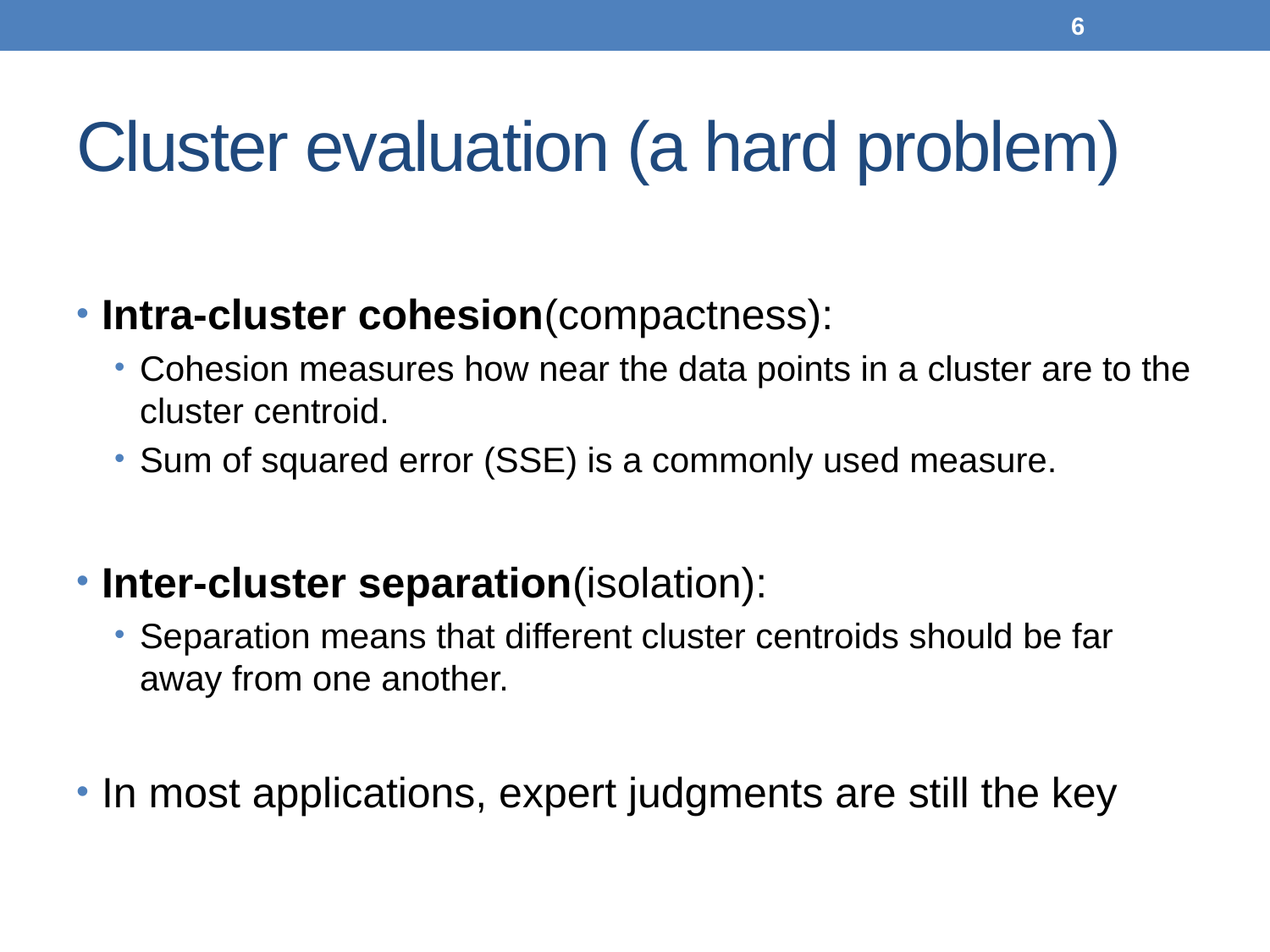

6
# Cluster evaluation (a hard problem)

Intra-cluster cohesion(compactness):
Cohesion measures how near the data points in a cluster are to the cluster centroid.
Sum of squared error (SSE) is a commonly used measure.

Inter-cluster separation(isolation):
Separation means that different cluster centroids should be far away from one another.

In most applications, expert judgments are still the key